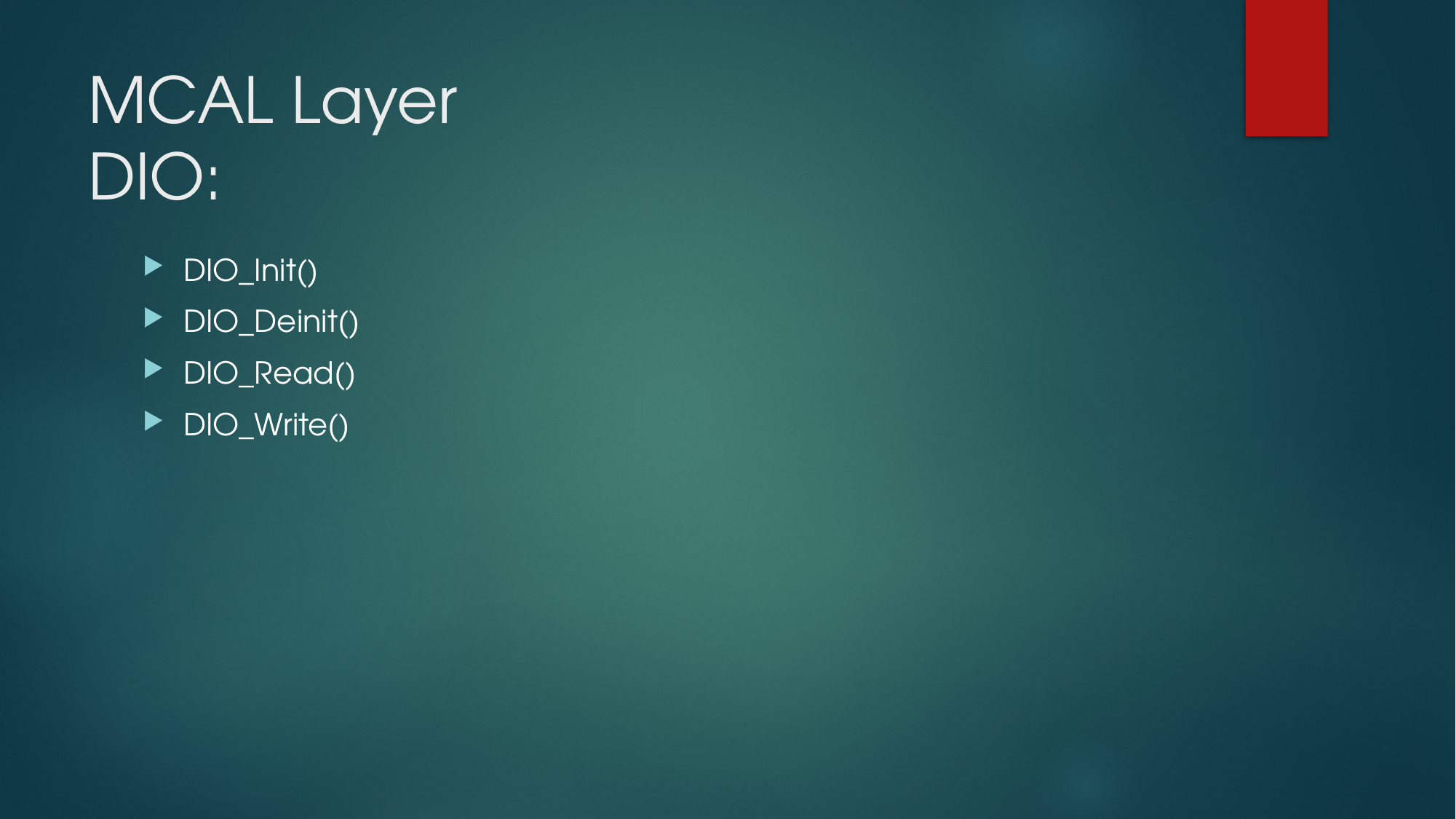

# MCAL Layer DIO:
DIO_Init()
DIO_Deinit()
DIO_Read()
DIO_Write()